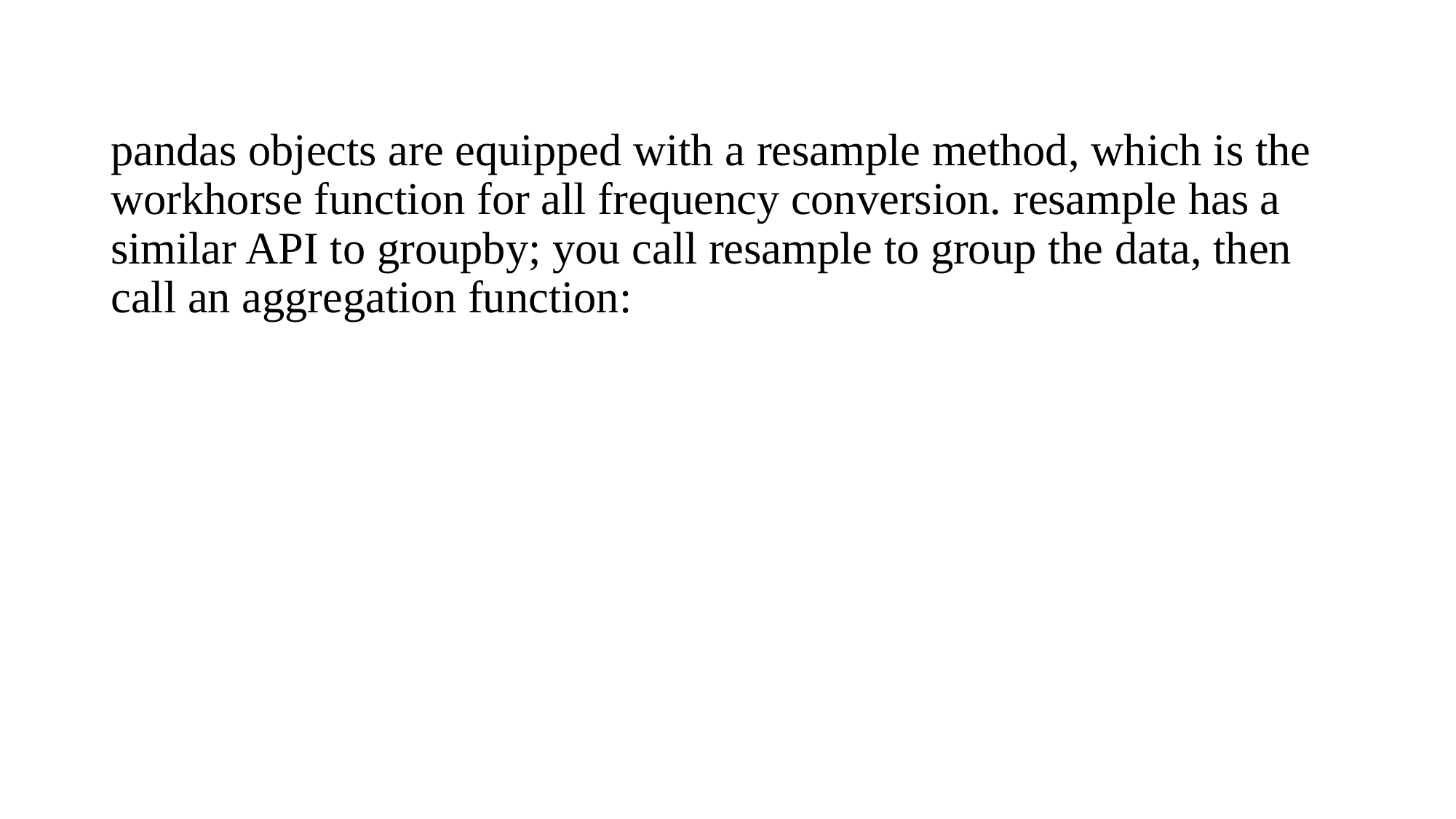

pandas objects are equipped with a resample method, which is the workhorse function for all frequency conversion. resample has a similar API to groupby; you call resample to group the data, then call an aggregation function: